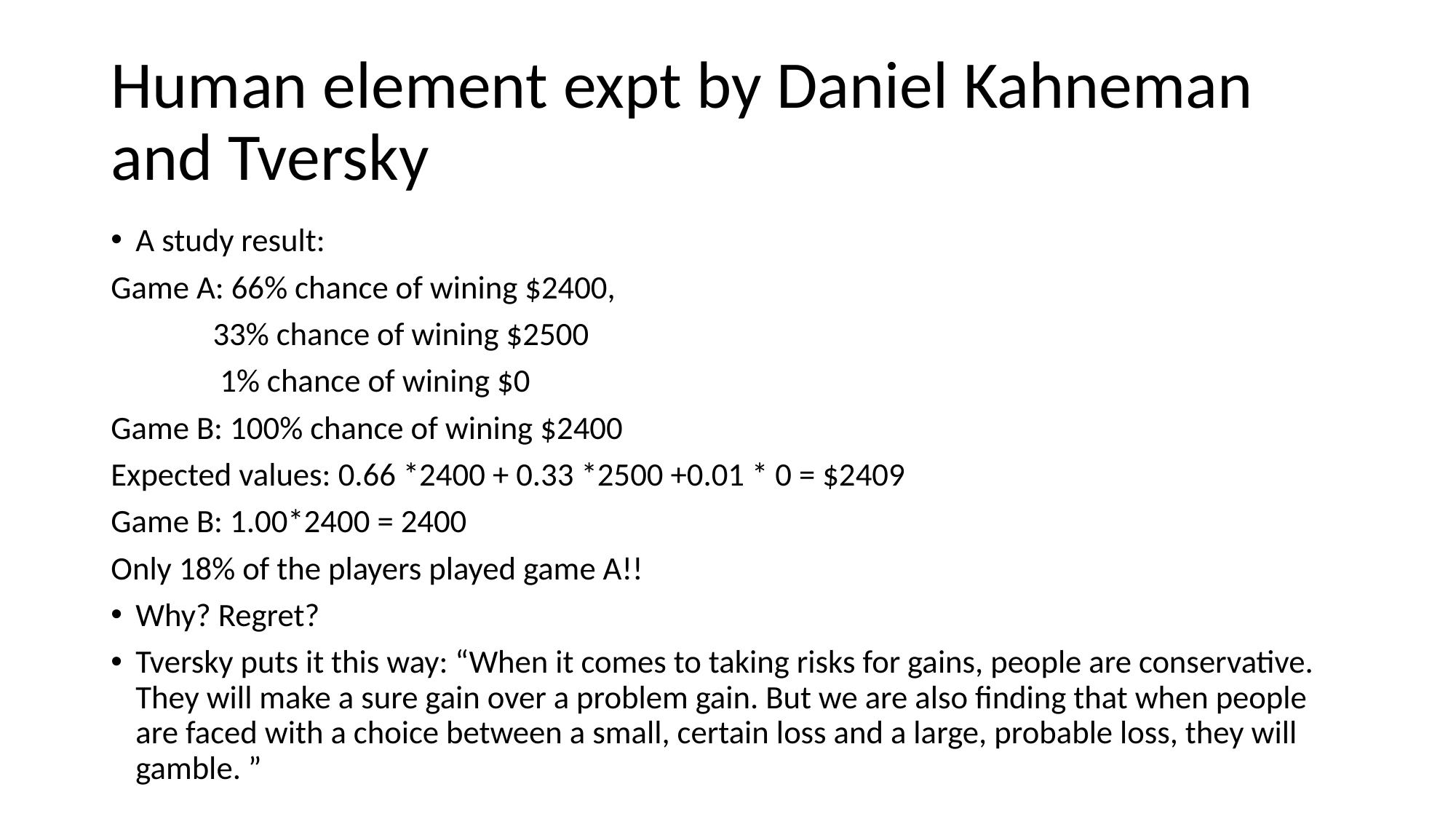

# Human element expt by Daniel Kahneman and Tversky
A study result:
Game A: 66% chance of wining $2400,
              33% chance of wining $2500
               1% chance of wining $0
Game B: 100% chance of wining $2400
Expected values: 0.66 *2400 + 0.33 *2500 +0.01 * 0 = $2409
Game B: 1.00*2400 = 2400
Only 18% of the players played game A!!
Why? Regret?
Tversky puts it this way: “When it comes to taking risks for gains, people are conservative. They will make a sure gain over a problem gain. But we are also finding that when people are faced with a choice between a small, certain loss and a large, probable loss, they will gamble. ”